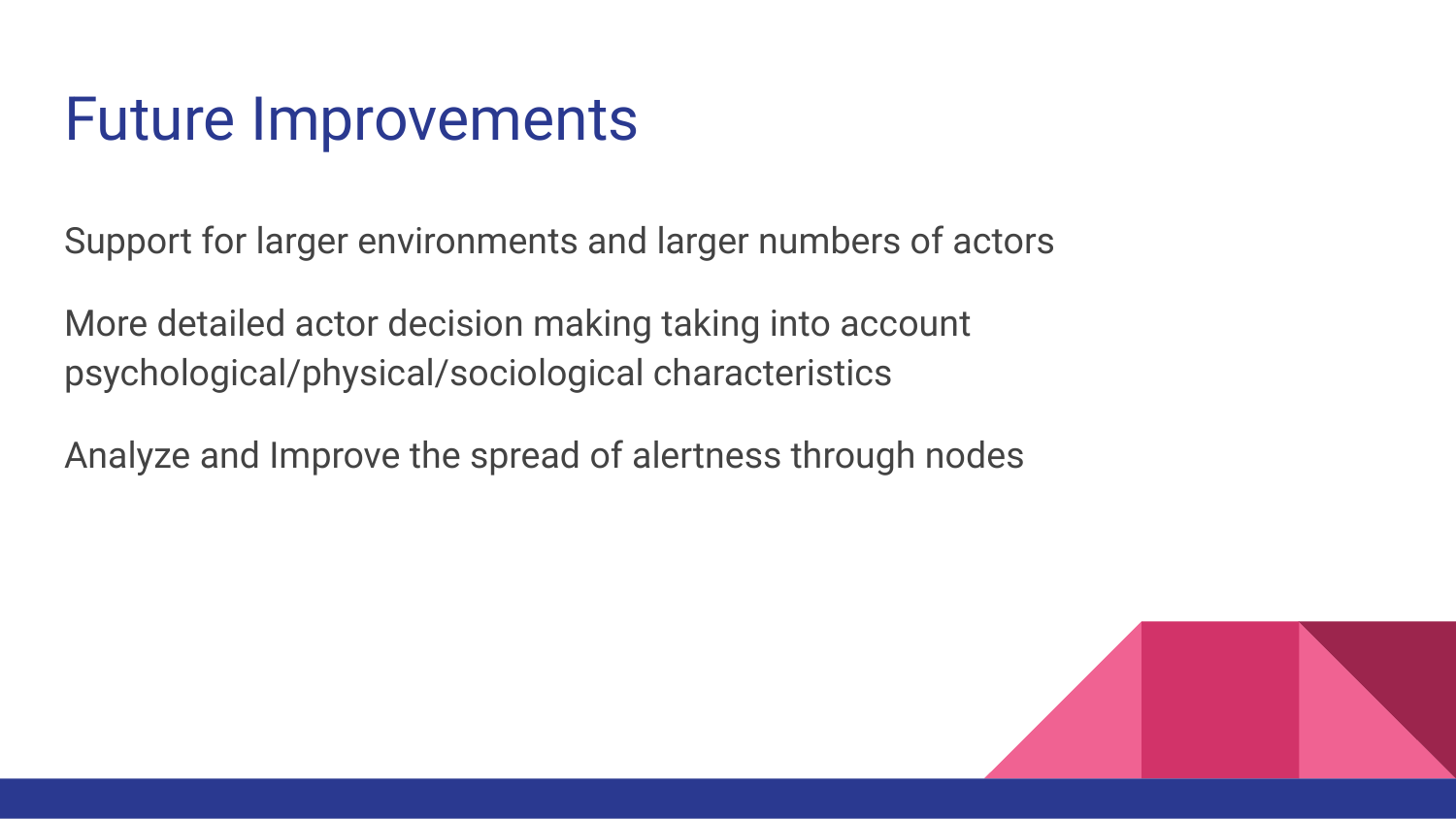

# Future Improvements
Support for larger environments and larger numbers of actors
More detailed actor decision making taking into account psychological/physical/sociological characteristics
Analyze and Improve the spread of alertness through nodes